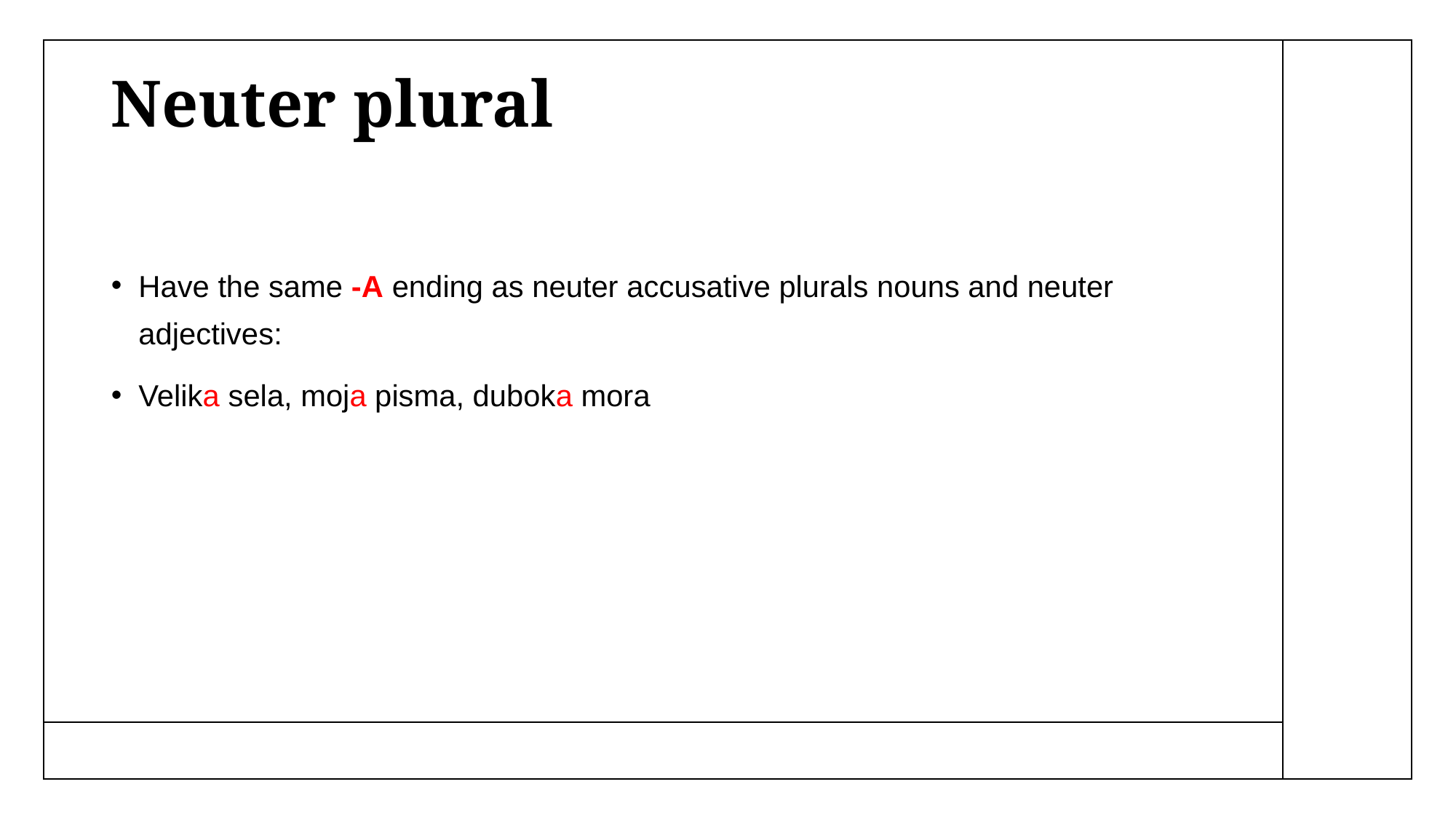

# Neuter plural
Have the same -A ending as neuter accusative plurals nouns and neuter adjectives:
Velika sela, moja pisma, duboka mora